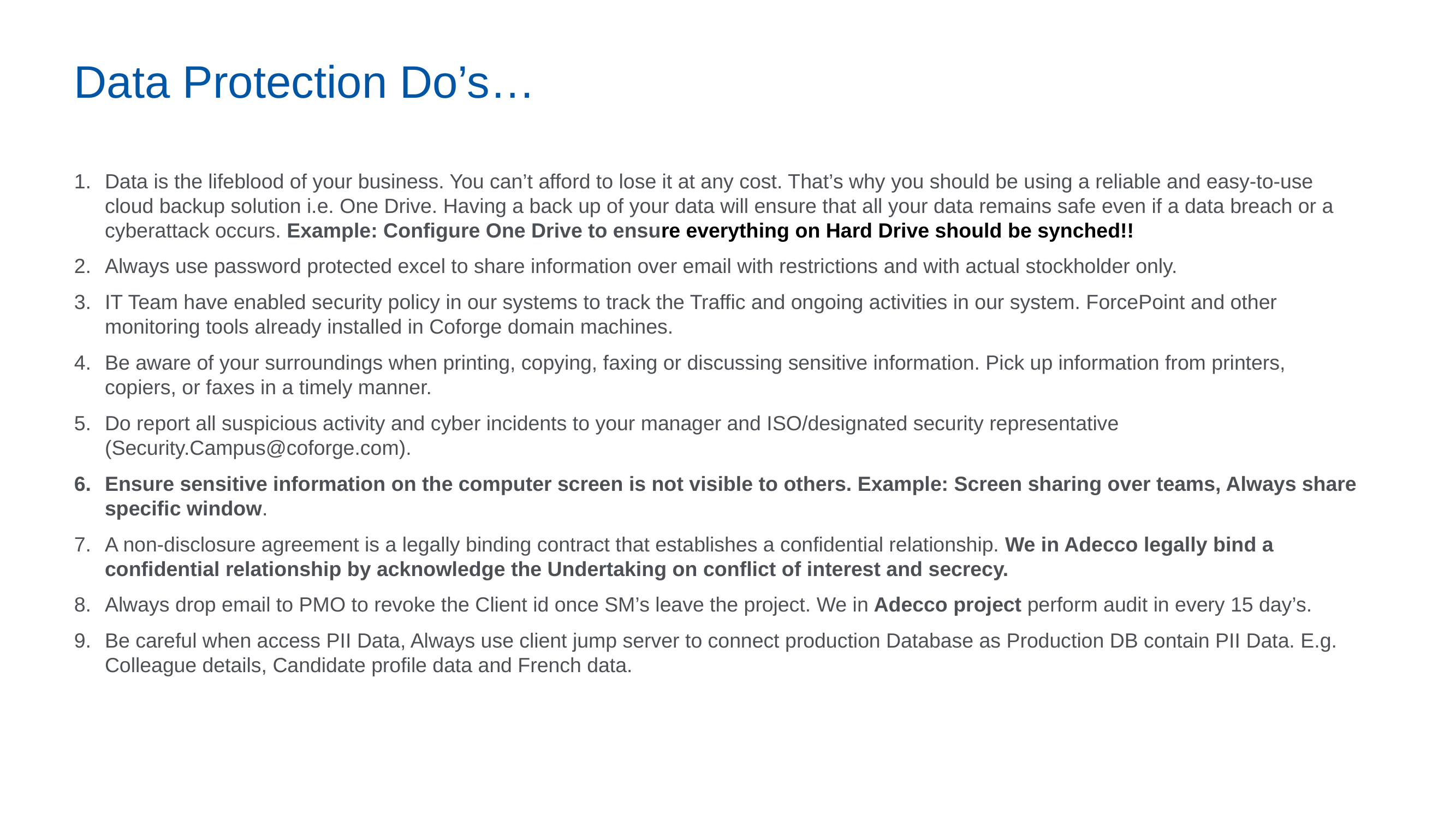

# Data Protection Do’s…
Data is the lifeblood of your business. You can’t afford to lose it at any cost. That’s why you should be using a reliable and easy-to-use cloud backup solution i.e. One Drive. Having a back up of your data will ensure that all your data remains safe even if a data breach or a cyberattack occurs. Example: Configure One Drive to ensure everything on Hard Drive should be synched!!
Always use password protected excel to share information over email with restrictions and with actual stockholder only.
IT Team have enabled security policy in our systems to track the Traffic and ongoing activities in our system. ForcePoint and other monitoring tools already installed in Coforge domain machines.
Be aware of your surroundings when printing, copying, faxing or discussing sensitive information. Pick up information from printers, copiers, or faxes in a timely manner.
Do report all suspicious activity and cyber incidents to your manager and ISO/designated security representative (Security.Campus@coforge.com).
Ensure sensitive information on the computer screen is not visible to others. Example: Screen sharing over teams, Always share specific window.
A non-disclosure agreement is a legally binding contract that establishes a confidential relationship. We in Adecco legally bind a confidential relationship by acknowledge the Undertaking on conflict of interest and secrecy.
Always drop email to PMO to revoke the Client id once SM’s leave the project. We in Adecco project perform audit in every 15 day’s.
Be careful when access PII Data, Always use client jump server to connect production Database as Production DB contain PII Data. E.g. Colleague details, Candidate profile data and French data.